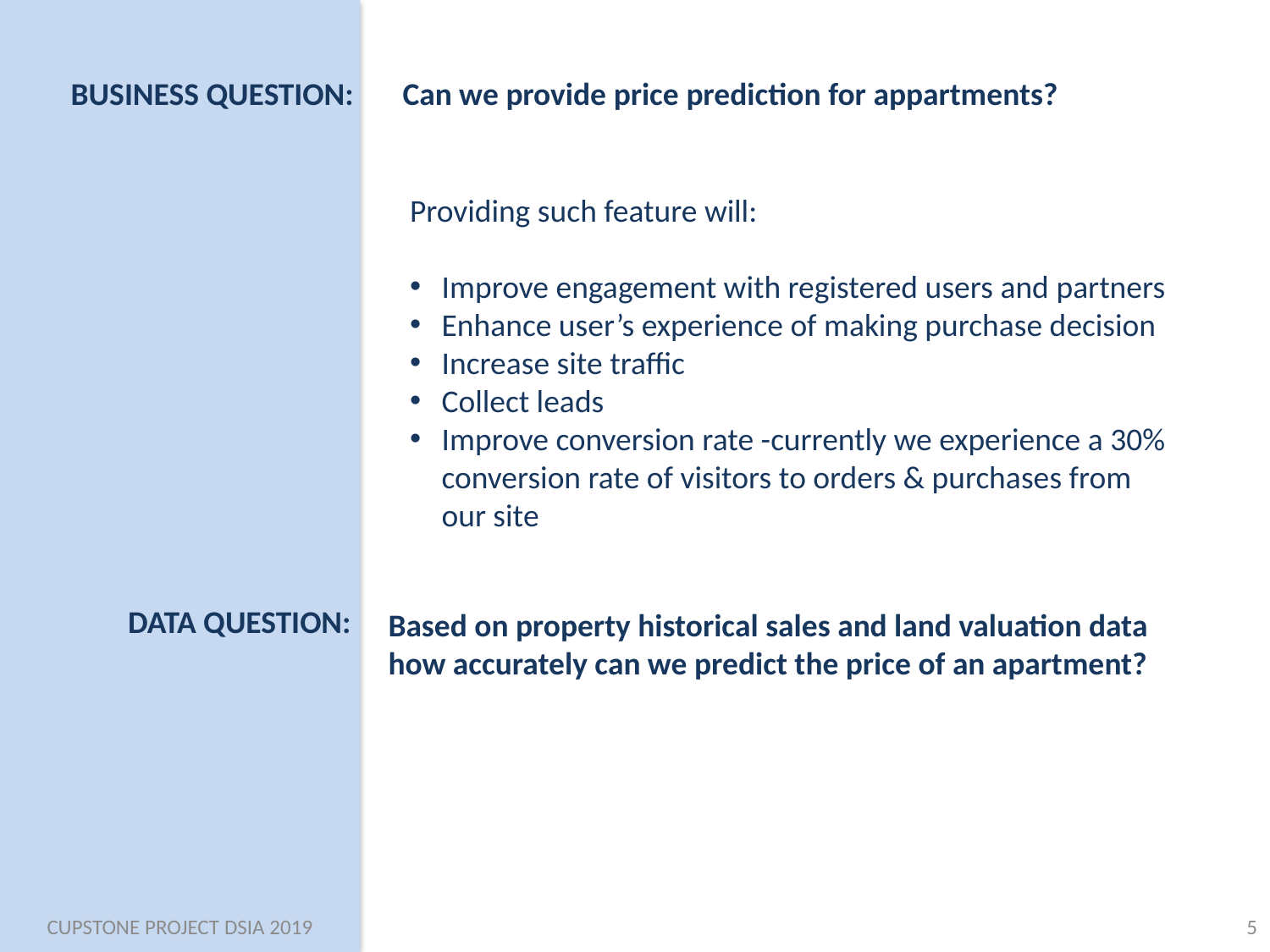

BUSINESS QUESTION:
Can we provide price prediction for appartments?
Providing such feature will:

Improve engagement with registered users and partners
Enhance user’s experience of making purchase decision
Increase site traffic
Collect leads
Improve conversion rate -currently we experience a 30% conversion rate of visitors to orders & purchases from our site

DATA QUESTION:
Based on property historical sales and land valuation data how accurately can we predict the price of an apartment?
CUPSTONE PROJECT DSIA 2019
5